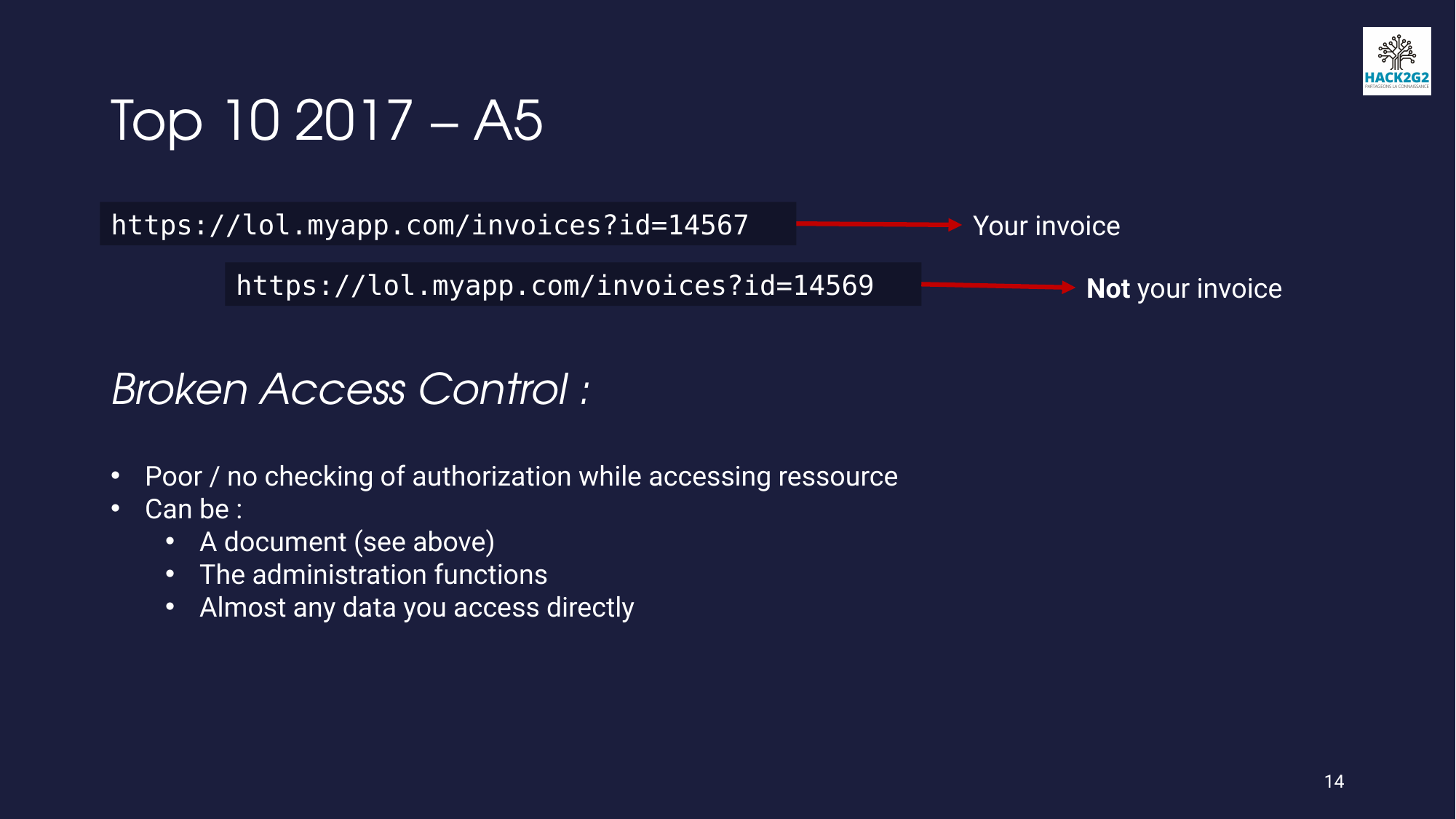

# Top 10 2017 – A5
https://lol.myapp.com/invoices?id=14567
Your invoice
https://lol.myapp.com/invoices?id=14569
Not your invoice
Broken Access Control :

Poor / no checking of authorization while accessing ressource
Can be :
A document (see above)
The administration functions
Almost any data you access directly
14